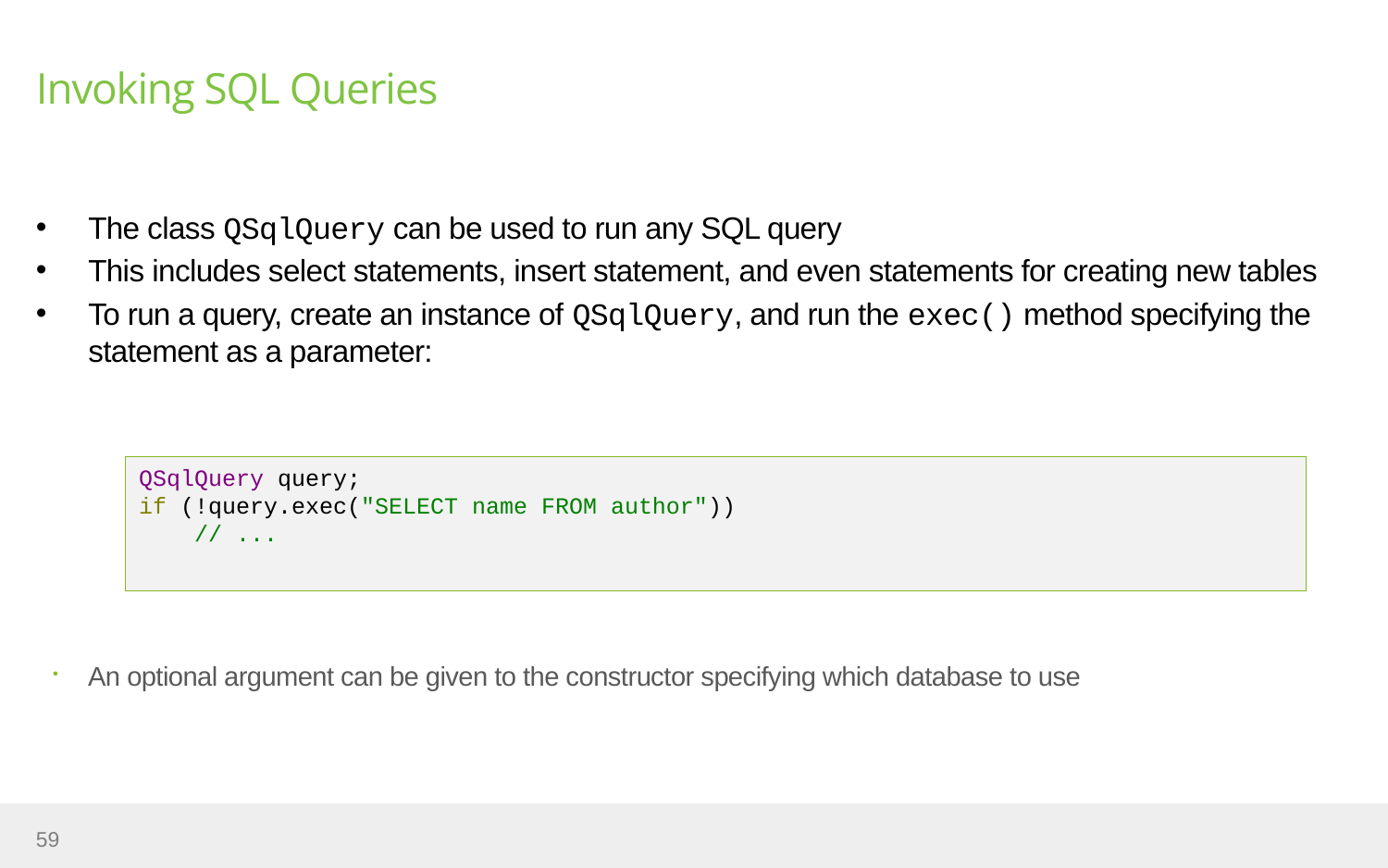

# Invoking SQL Queries
The class QSqlQuery can be used to run any SQL query
This includes select statements, insert statement, and even statements for creating new tables
To run a query, create an instance of QSqlQuery, and run the exec() method specifying the statement as a parameter:

QSqlQuery query;
if (!query.exec("SELECT name FROM author"))
    // ...
An optional argument can be given to the constructor specifying which database to use

59